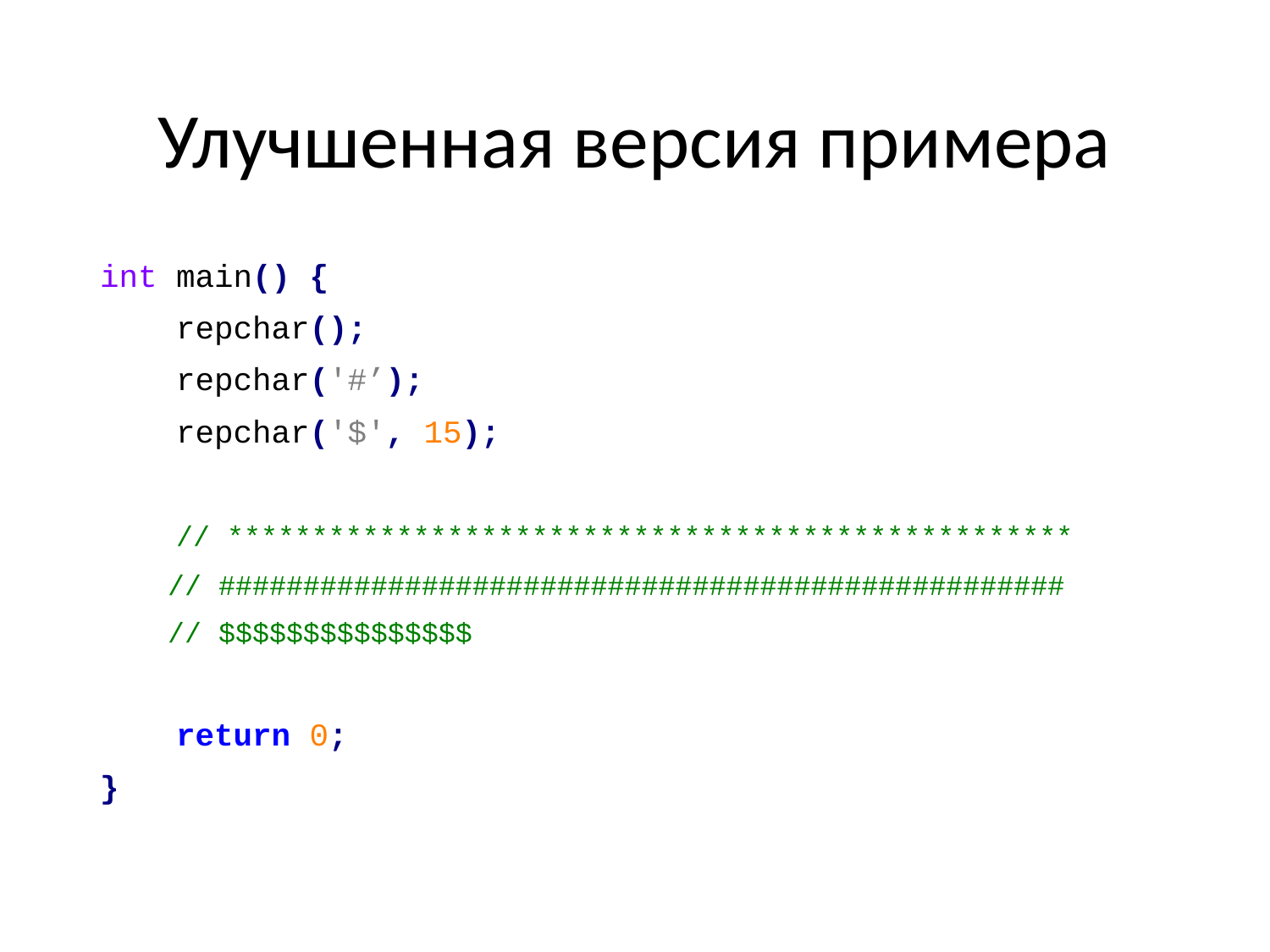

# Улучшенная версия примера
int main() {
    repchar();
    repchar('#’);
    repchar('$', 15);

    // **************************************************
    // ##################################################
    // $$$$$$$$$$$$$$$

    return 0;
}